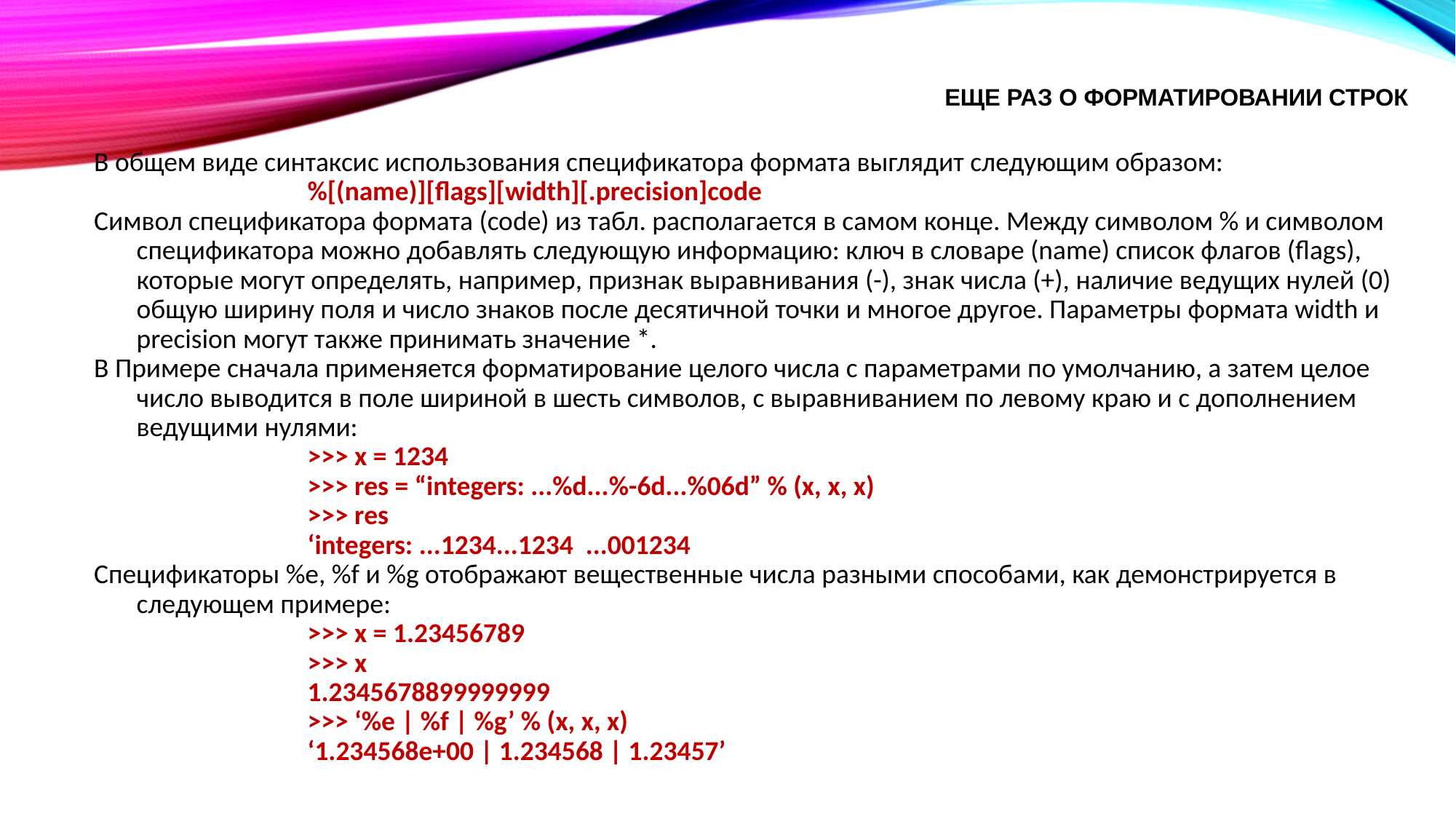

# Еще раз о форматировании строк
В общем виде синтаксис использования спецификатора формата выглядит следующим образом:
%[(name)][flags][width][.precision]code
Символ спецификатора формата (code) из табл. располагается в самом конце. Между символом % и символом спецификатора можно добавлять следующую информацию: ключ в словаре (name) список флагов (flags), которые могут определять, например, признак выравнивания (-), знак числа (+), наличие ведущих нулей (0) общую ширину поля и число знаков после десятичной точки и многое другое. Параметры формата width и precision могут также принимать значение *.
В Примере сначала применяется форматирование целого числа с параметрами по умолчанию, а затем целое число выводится в поле шириной в шесть символов, с выравниванием по левому краю и с дополнением ведущими нулями:
>>> x = 1234
>>> res = “integers: ...%d...%-6d...%06d” % (x, x, x)
>>> res
‘integers: ...1234...1234  ...001234
Спецификаторы %e, %f и %g отображают вещественные числа разными способами, как демонстрируется в следующем примере:
>>> x = 1.23456789
>>> x
1.2345678899999999
>>> ‘%e | %f | %g’ % (x, x, x)
‘1.234568e+00 | 1.234568 | 1.23457’